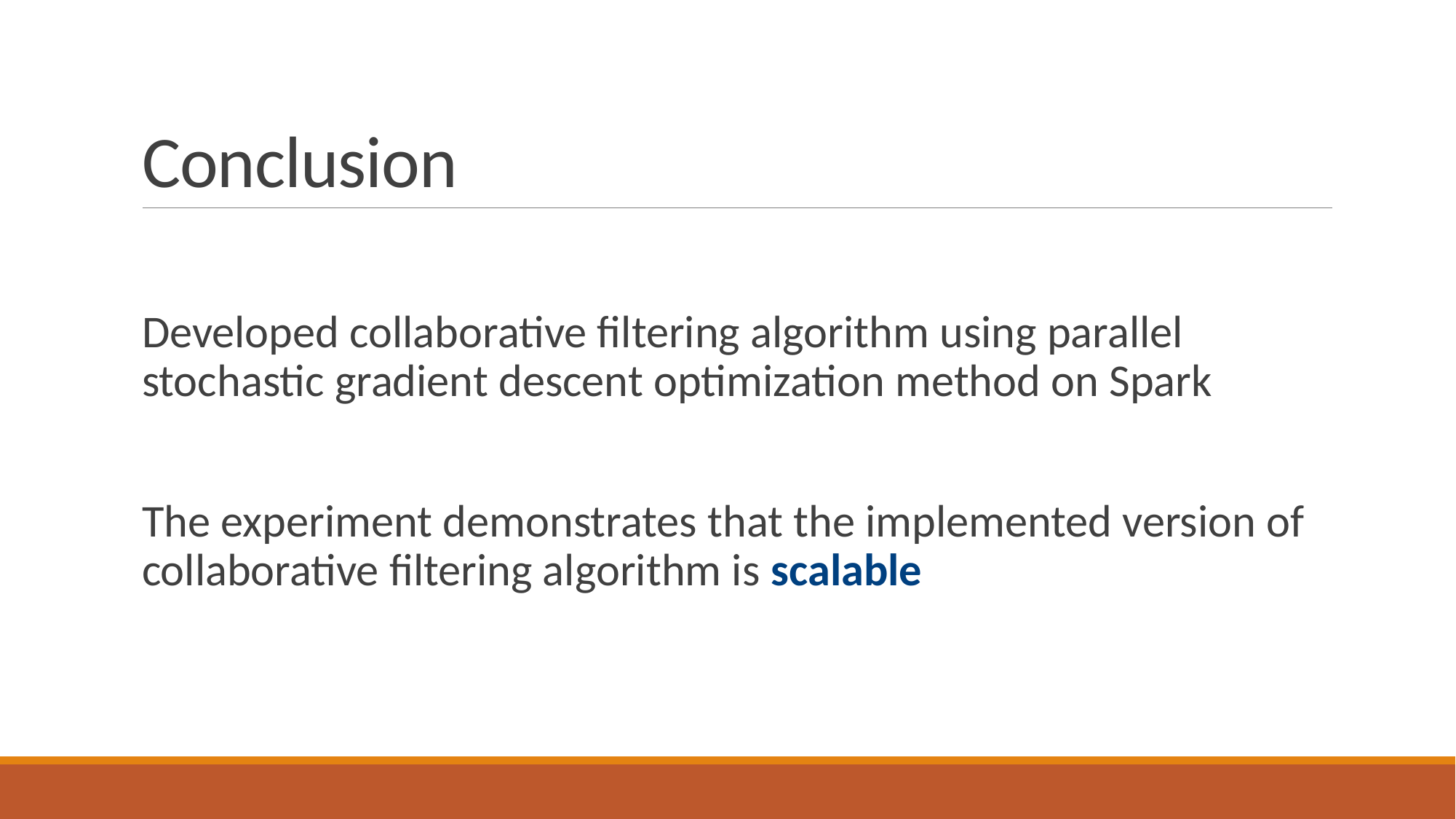

# Conclusion
Developed collaborative filtering algorithm using parallel stochastic gradient descent optimization method on Spark

The experiment demonstrates that the implemented version of collaborative filtering algorithm is scalable